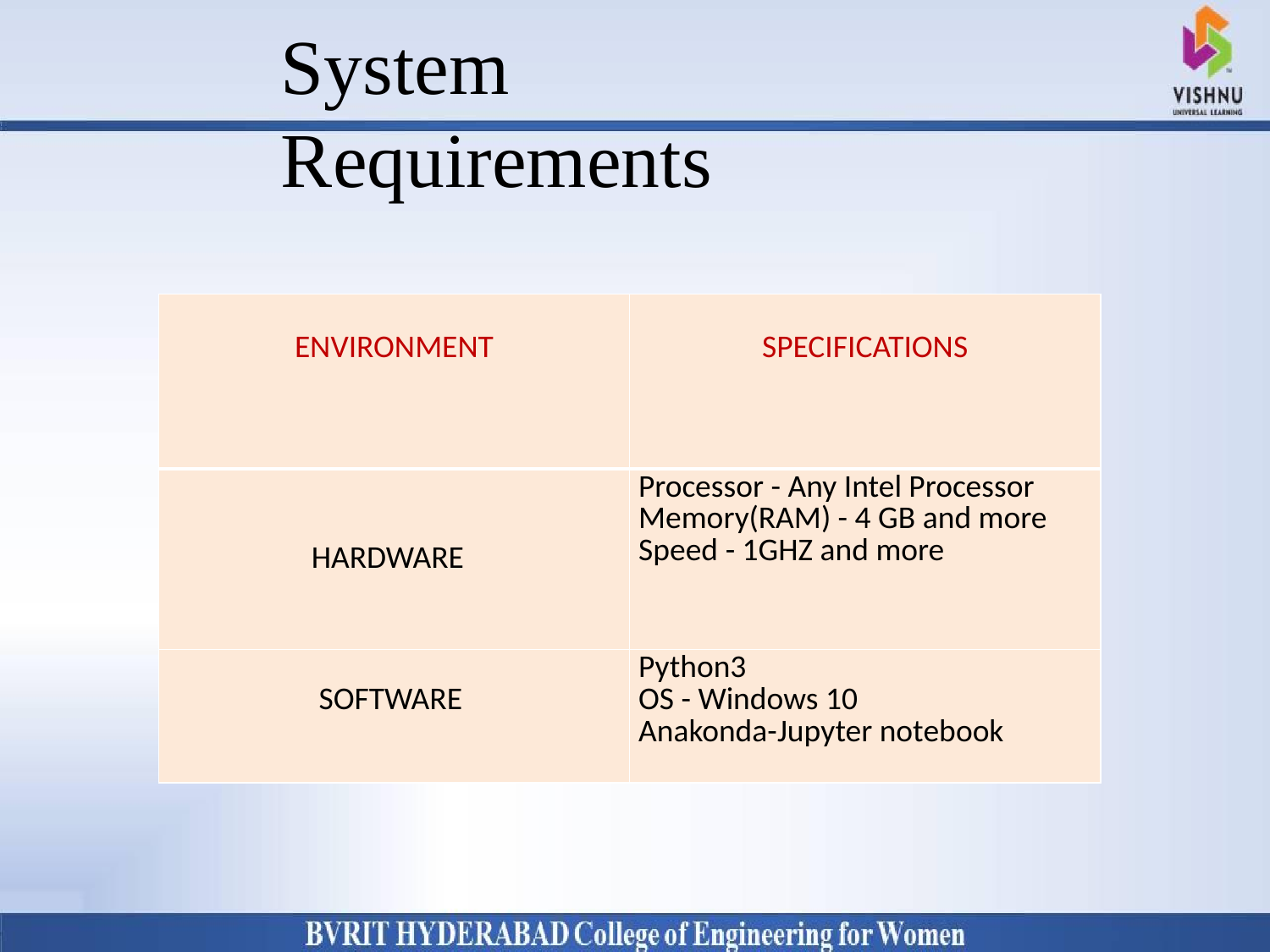

# System Requirements

Why Should I Study this course?

Examples

BVRIT HYDERABAD College of Engineering for Women

| ENVIRONMENT | SPECIFICATIONS |
| --- | --- |
| HARDWARE | Processor - Any Intel Processor Memory(RAM) - 4 GB and more Speed - 1GHZ and more |
| SOFTWARE | Python3 OS - Windows 10 Anakonda-Jupyter notebook |